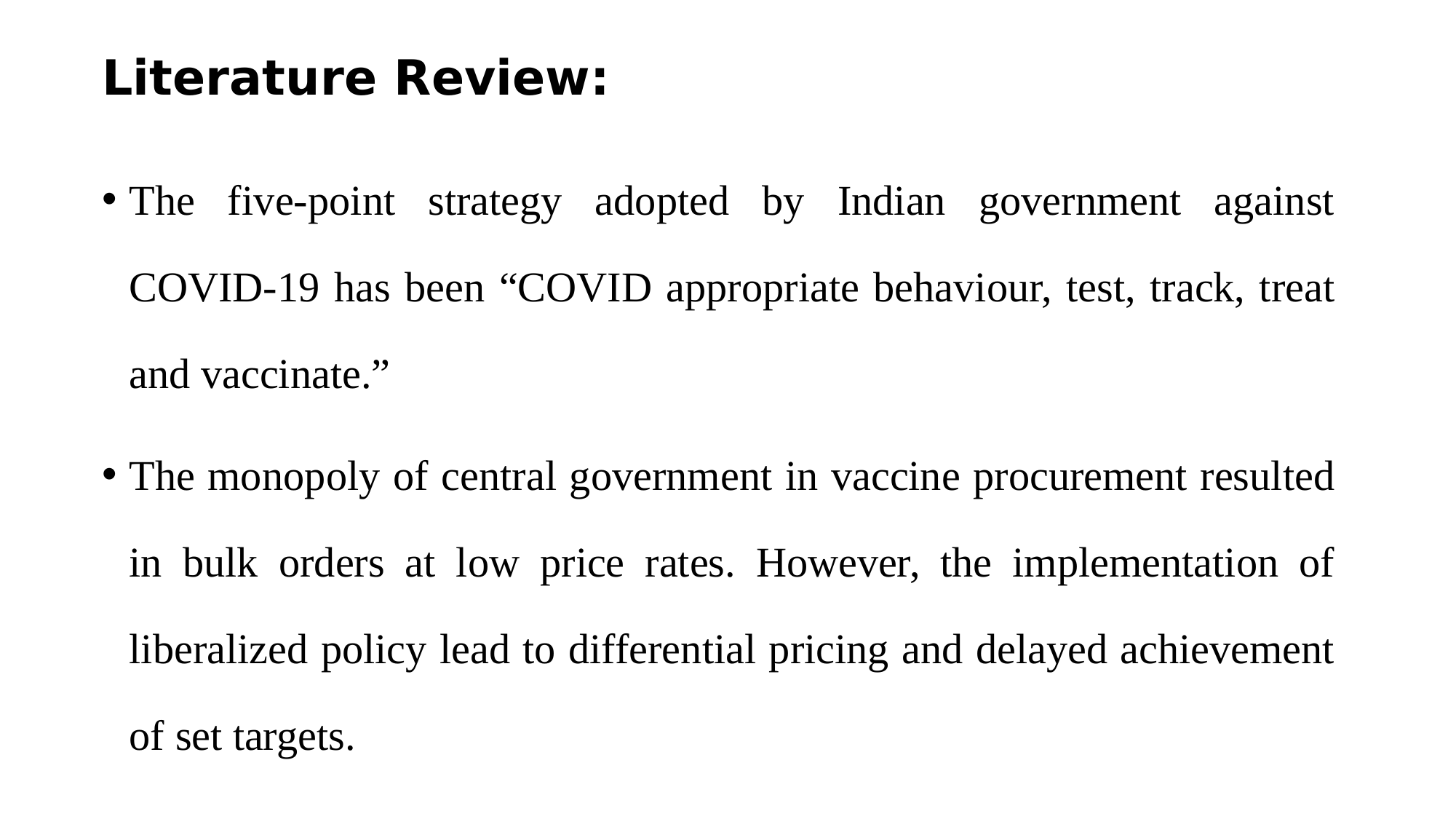

# Literature Review:
The five-point strategy adopted by Indian government against COVID-19 has been “COVID appropriate behaviour, test, track, treat and vaccinate.”
The monopoly of central government in vaccine procurement resulted in bulk orders at low price rates. However, the implementation of liberalized policy lead to differential pricing and delayed achievement of set targets.